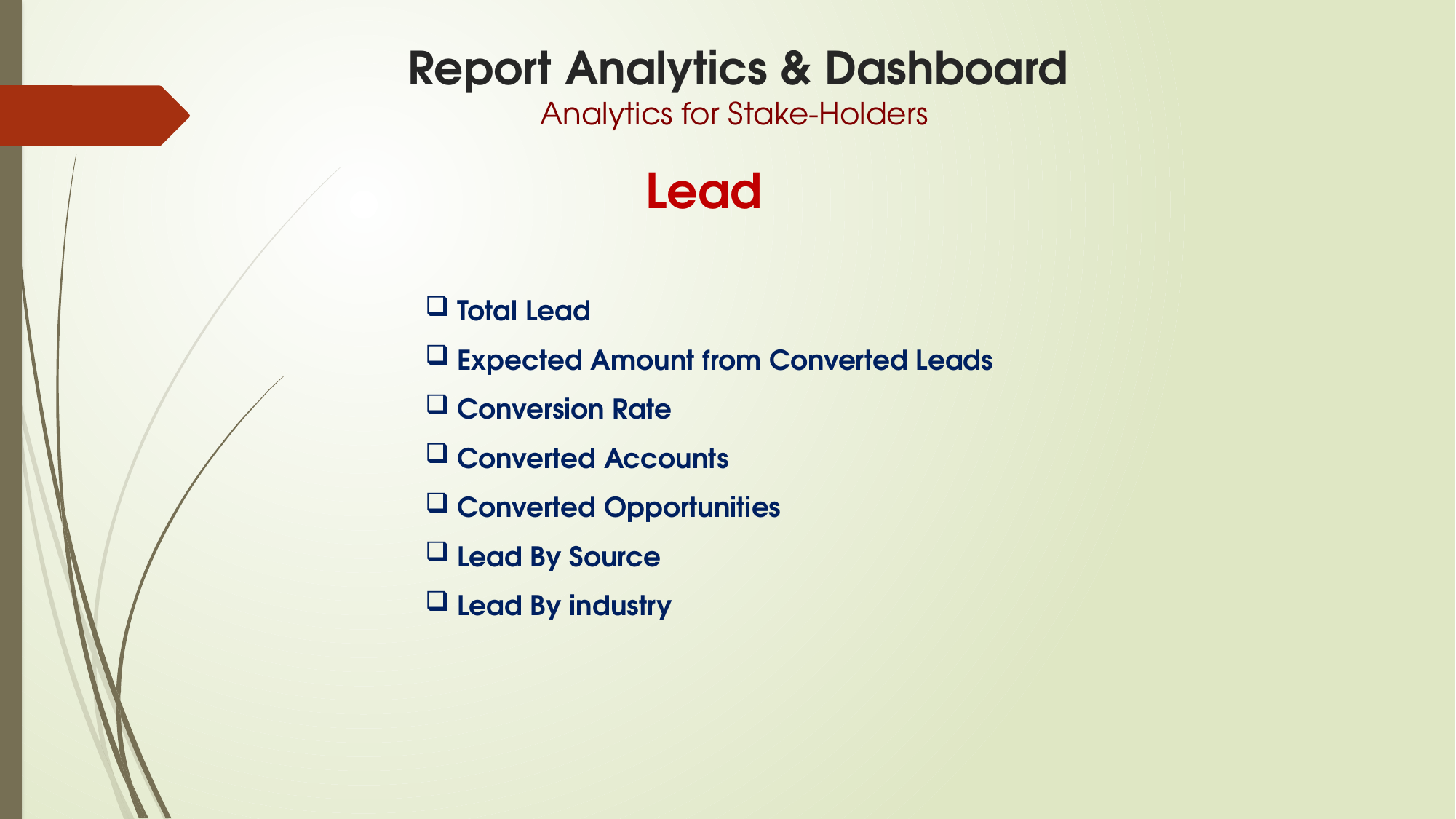

Report Analytics & Dashboard
Analytics for Stake-Holders
Lead
 Total Lead
 Expected Amount from Converted Leads
 Conversion Rate
 Converted Accounts
 Converted Opportunities
 Lead By Source
 Lead By industry